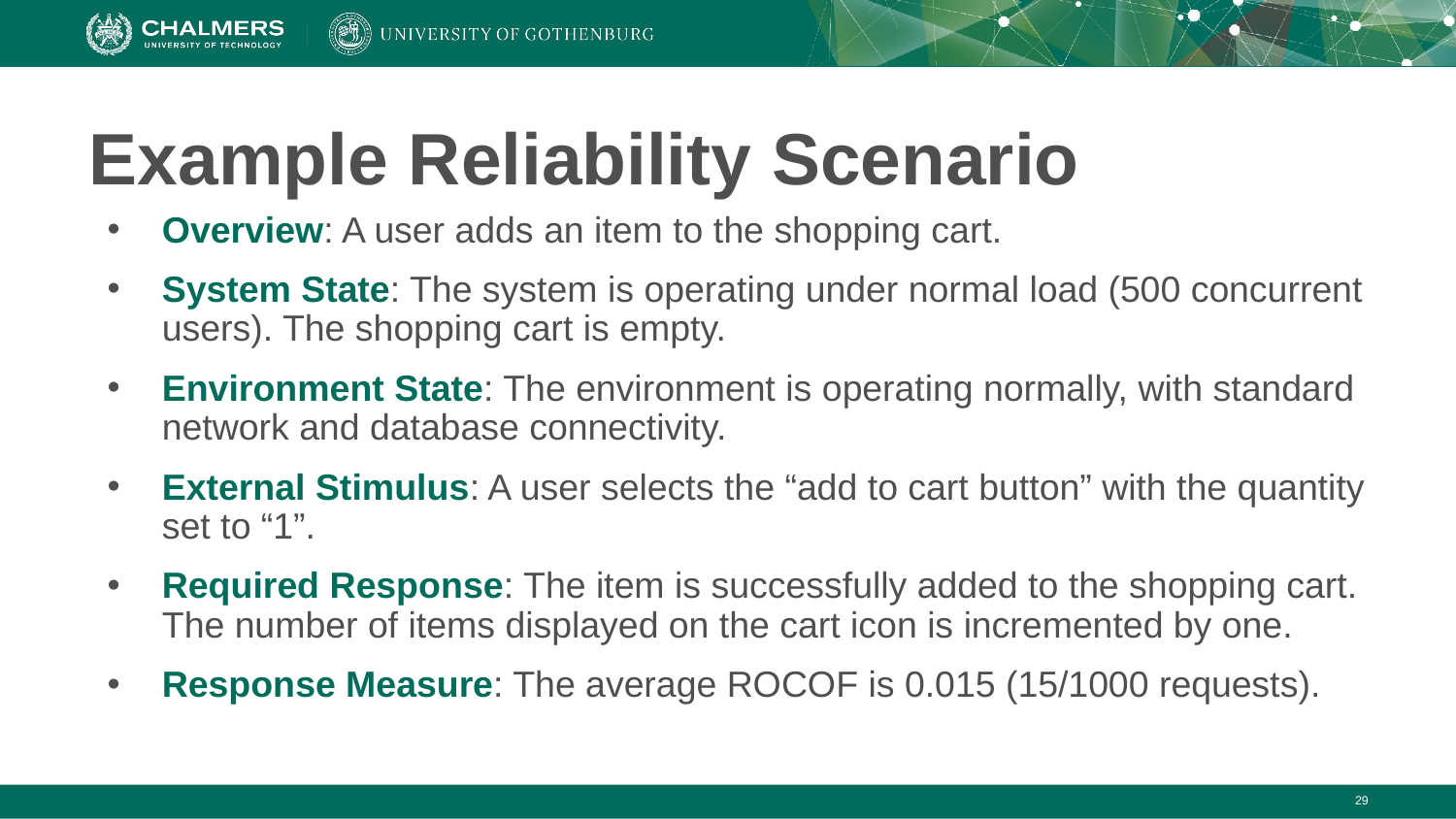

# Example Reliability Scenario
Overview: A user adds an item to the shopping cart.
System State: The system is operating under normal load (500 concurrent users). The shopping cart is empty.
Environment State: The environment is operating normally, with standard network and database connectivity.
External Stimulus: A user selects the “add to cart button” with the quantity set to “1”.
Required Response: The item is successfully added to the shopping cart. The number of items displayed on the cart icon is incremented by one.
Response Measure: The average ROCOF is 0.015 (15/1000 requests).
29